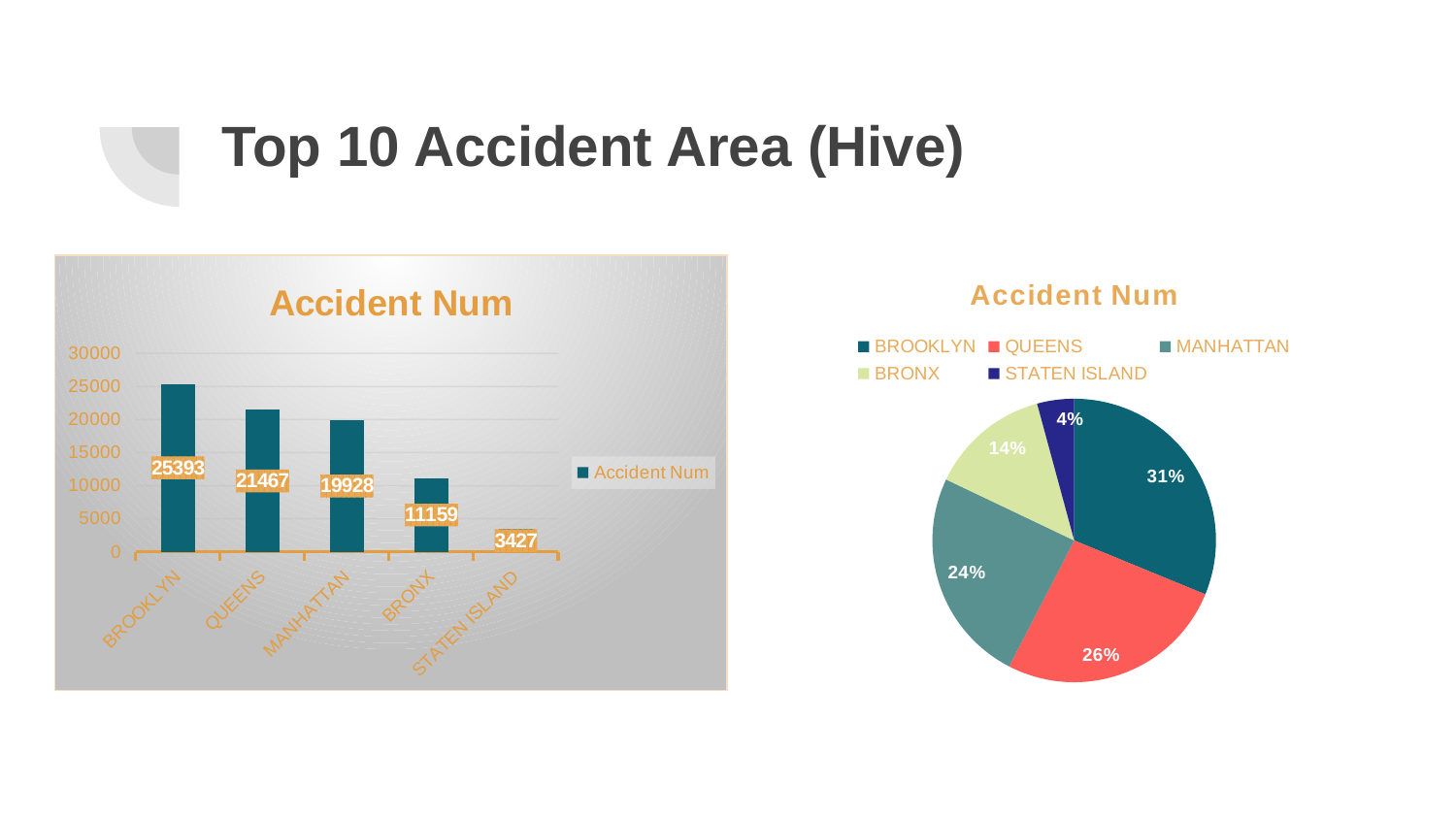

# Top 10 Accident Area (Hive)

### Chart:

| Category | Accident Num |
|---|---|
| BROOKLYN | 25393.0 |
| QUEENS | 21467.0 |
| MANHATTAN | 19928.0 |
| BRONX | 11159.0 |
| STATEN ISLAND | 3427.0 |

### Chart:

| Category | Accident Num |
|---|---|
| BROOKLYN | 25393.0 |
| QUEENS | 21467.0 |
| MANHATTAN | 19928.0 |
| BRONX | 11159.0 |
| STATEN ISLAND | 3427.0 |